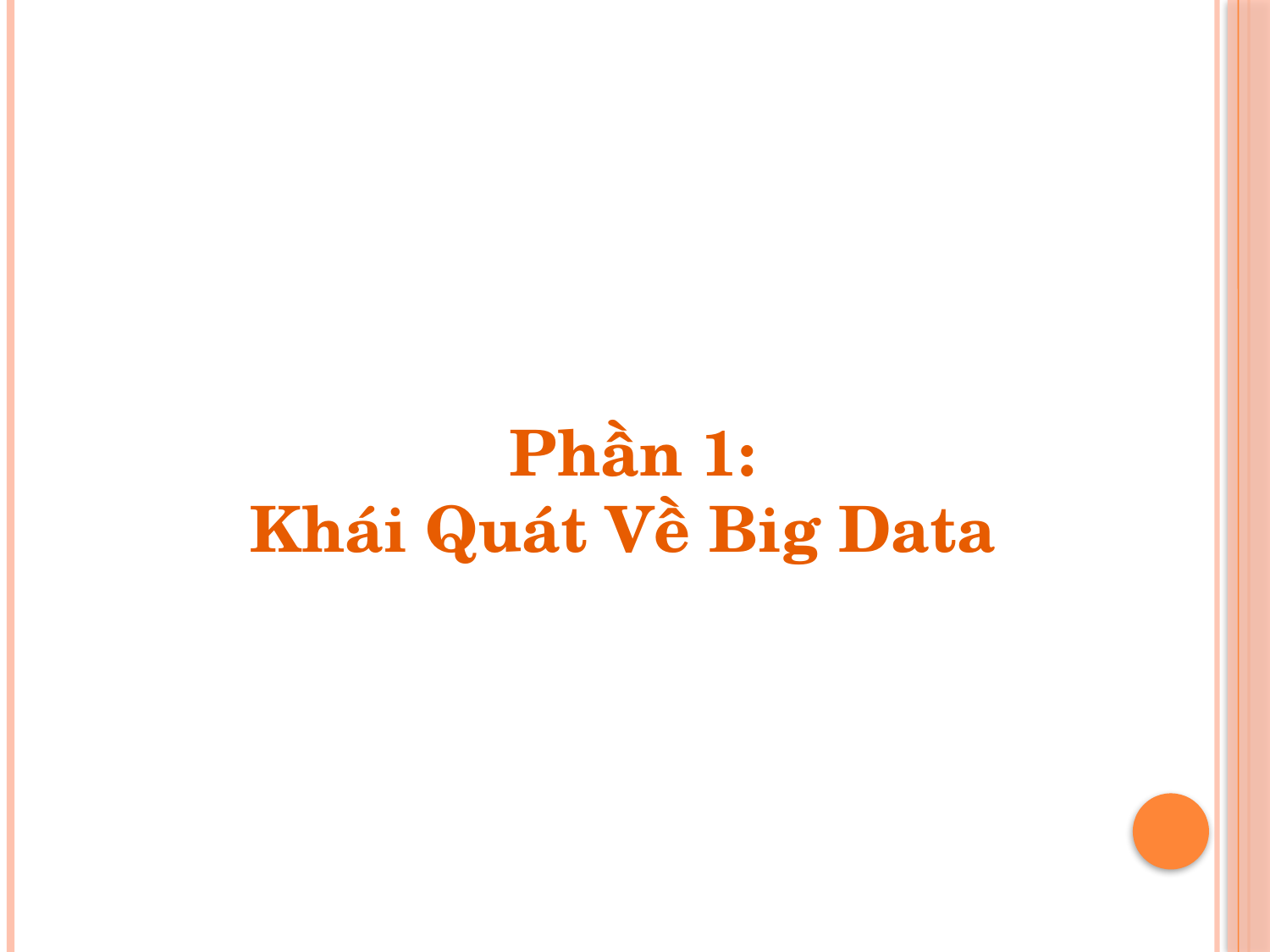

Phần 1:
Khái Quát Về Big Data